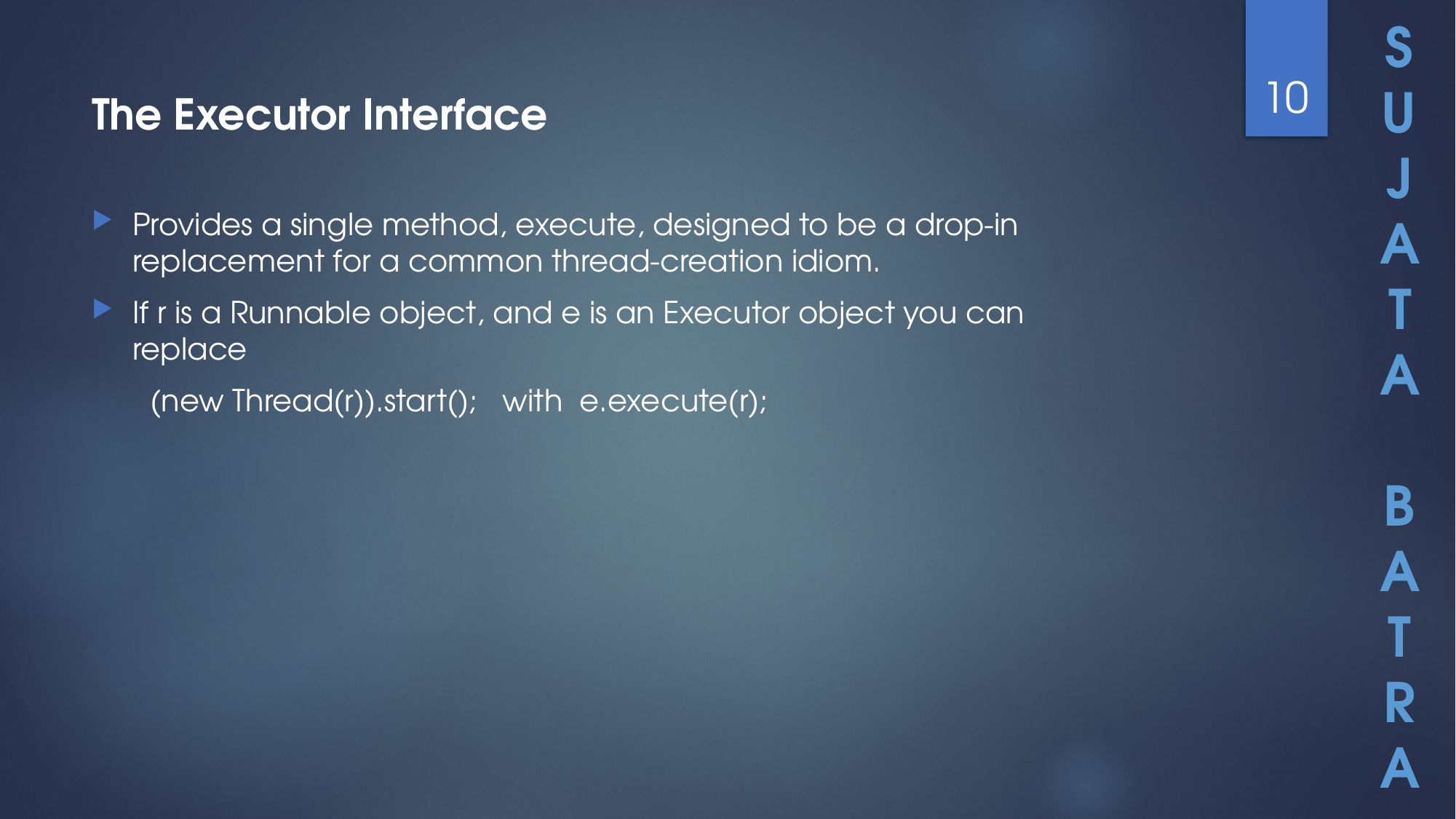

10
The Executor Interface

Provides a single method, execute, designed to be a drop-in replacement for a common thread-creation idiom.
If r is a Runnable object, and e is an Executor object you can replace
       (new Thread(r)).start();   with  e.execute(r);